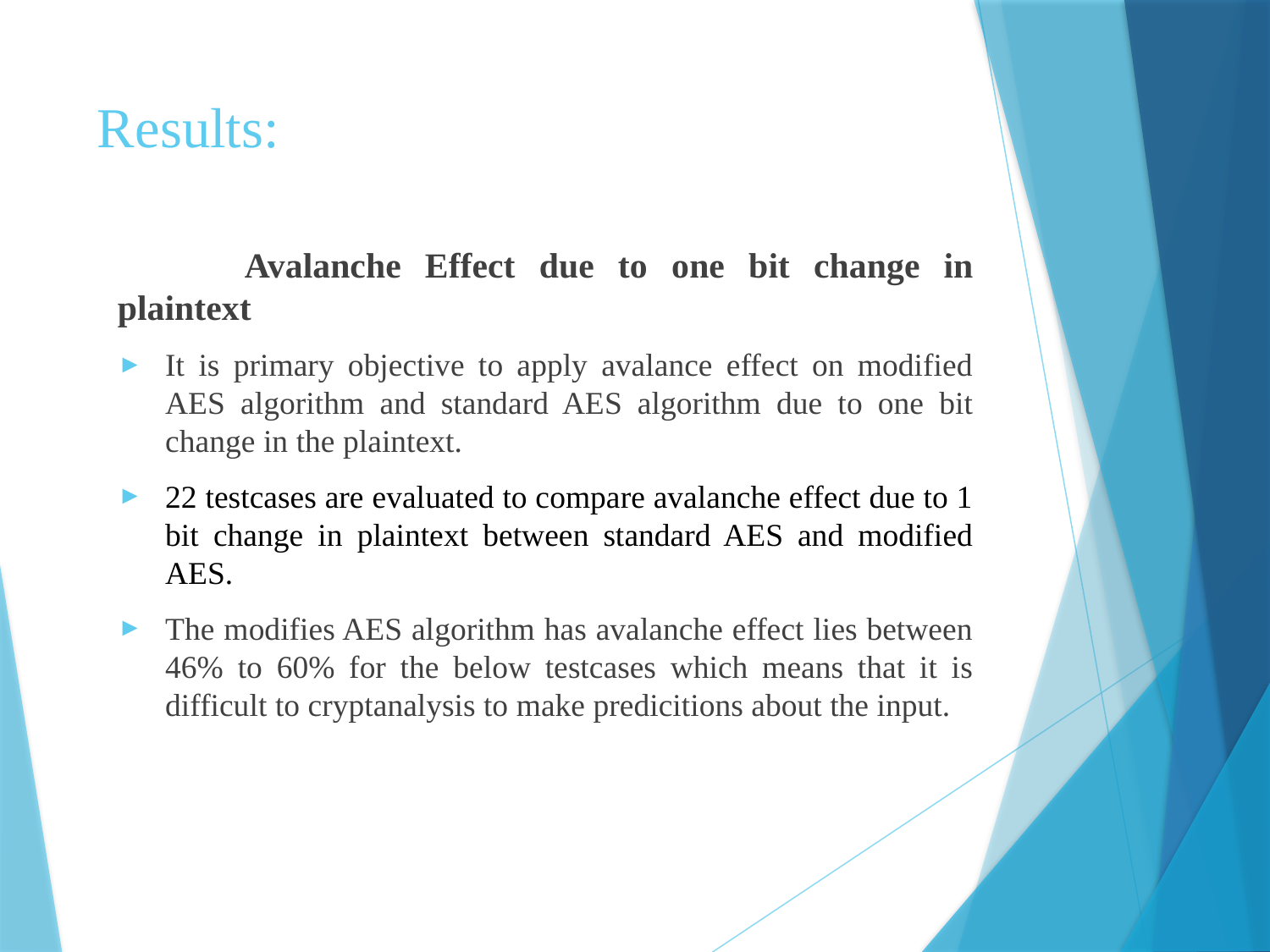

# Results:
	Avalanche Effect due to one bit change in plaintext
It is primary objective to apply avalance effect on modified AES algorithm and standard AES algorithm due to one bit change in the plaintext.
22 testcases are evaluated to compare avalanche effect due to 1 bit change in plaintext between standard AES and modified AES.
The modifies AES algorithm has avalanche effect lies between 46% to 60% for the below testcases which means that it is difficult to cryptanalysis to make predicitions about the input.